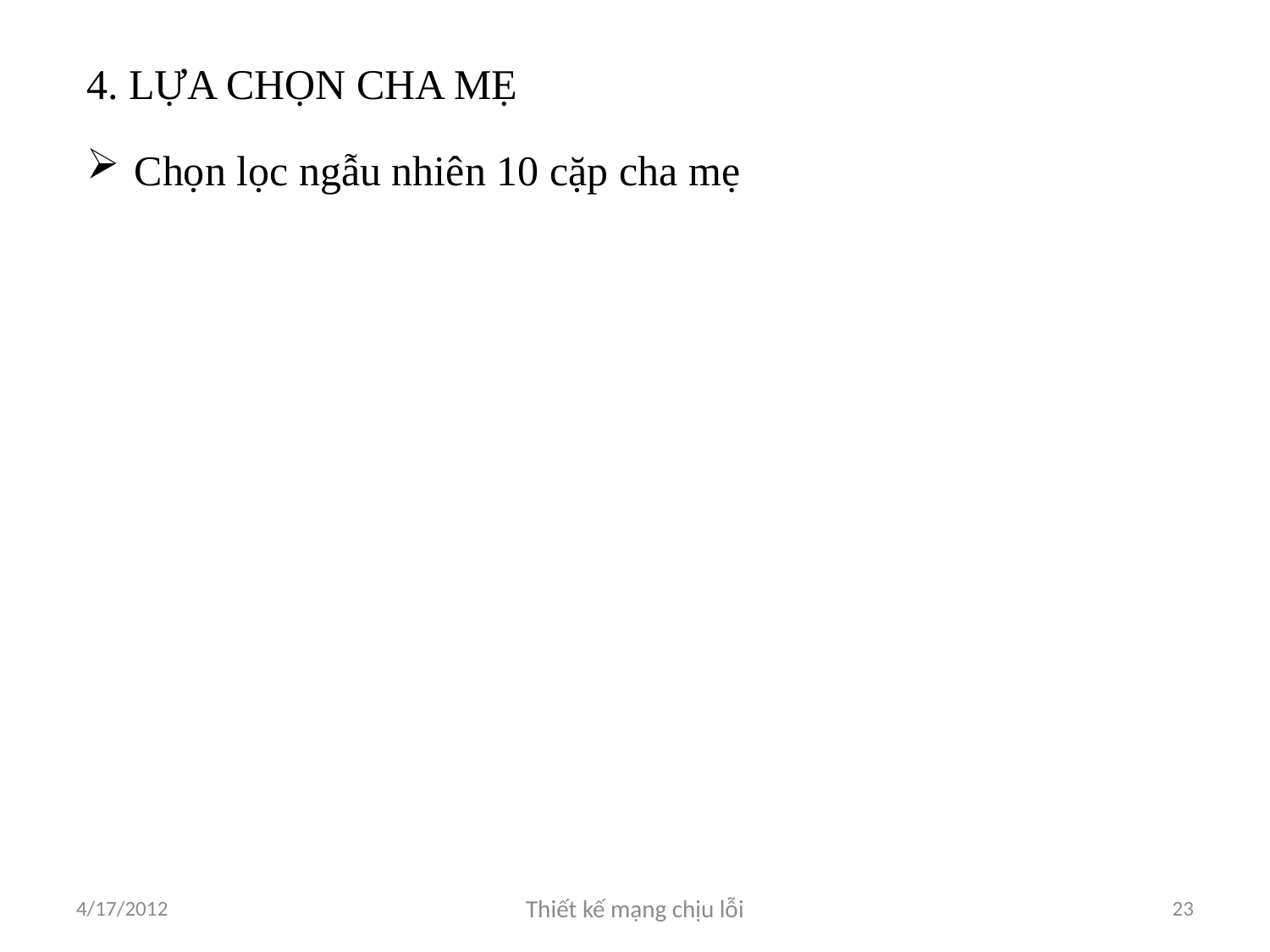

# 4. LỰA CHỌN CHA MẸ
Chọn lọc ngẫu nhiên 10 cặp cha mẹ
4/17/2012
Thiết kế mạng chịu lỗi
23